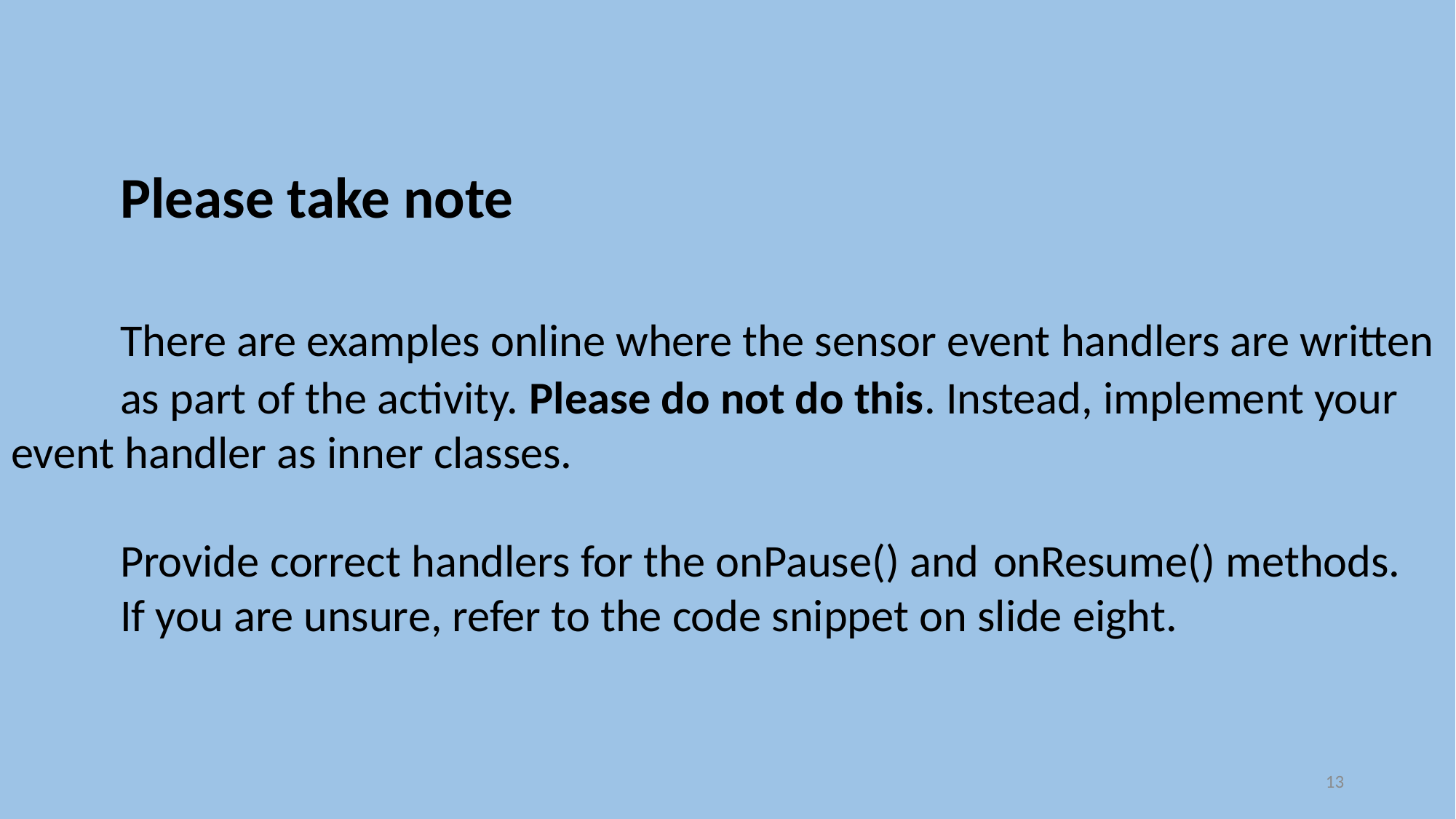

Please take note

	There are examples online where the sensor event handlers are written 	as part of the activity. Please do not do this. Instead, implement your 	event handler as inner classes.

	Provide correct handlers for the onPause() and 	onResume() methods.
	If you are unsure, refer to the code snippet on slide eight.
13